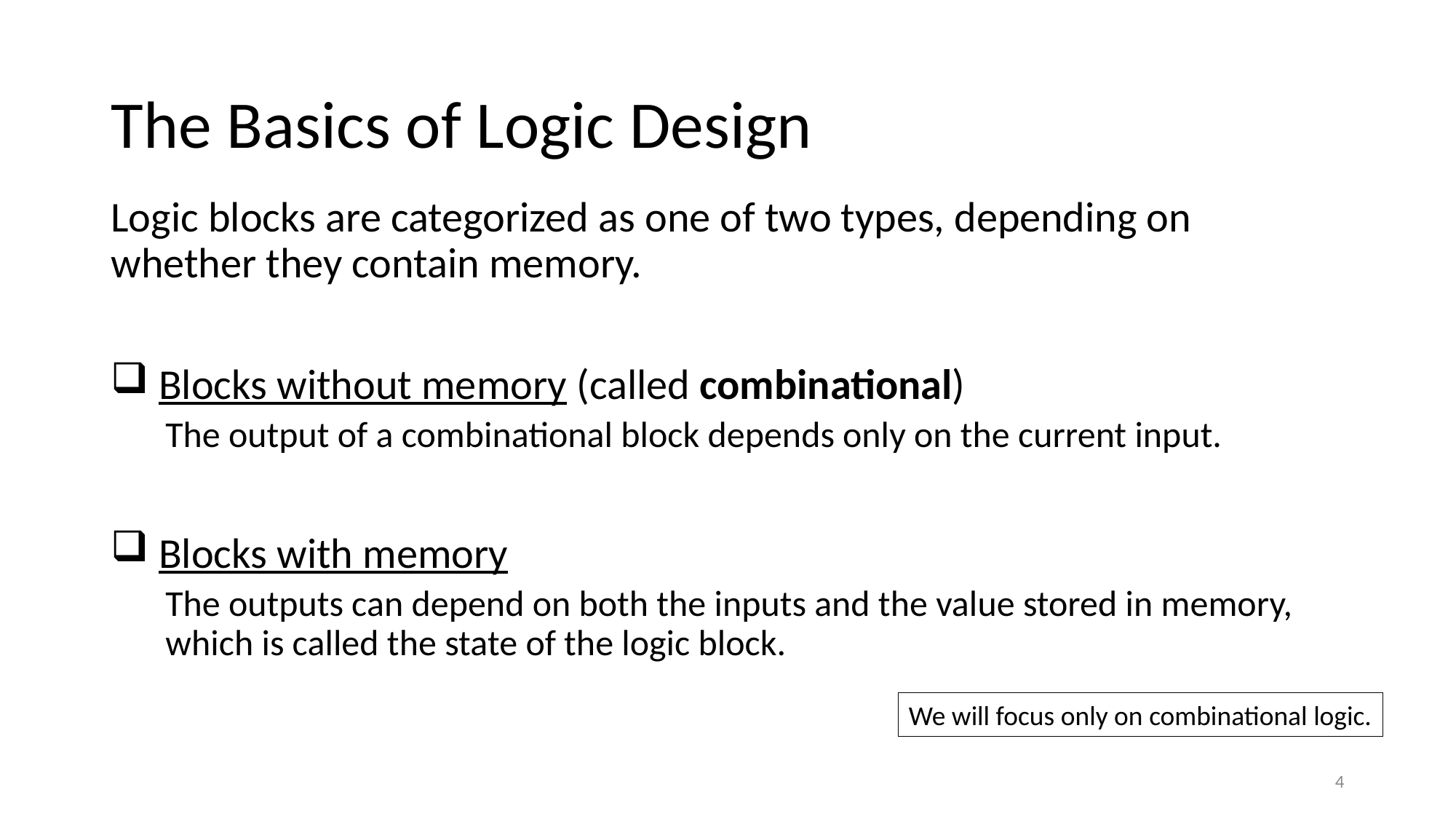

# The Basics of Logic Design
Logic blocks are categorized as one of two types, depending on whether they contain memory.

 Blocks without memory (called combinational)
The output of a combinational block depends only on the current input.

 Blocks with memory
The outputs can depend on both the inputs and the value stored in memory, which is called the state of the logic block.
We will focus only on combinational logic.
4